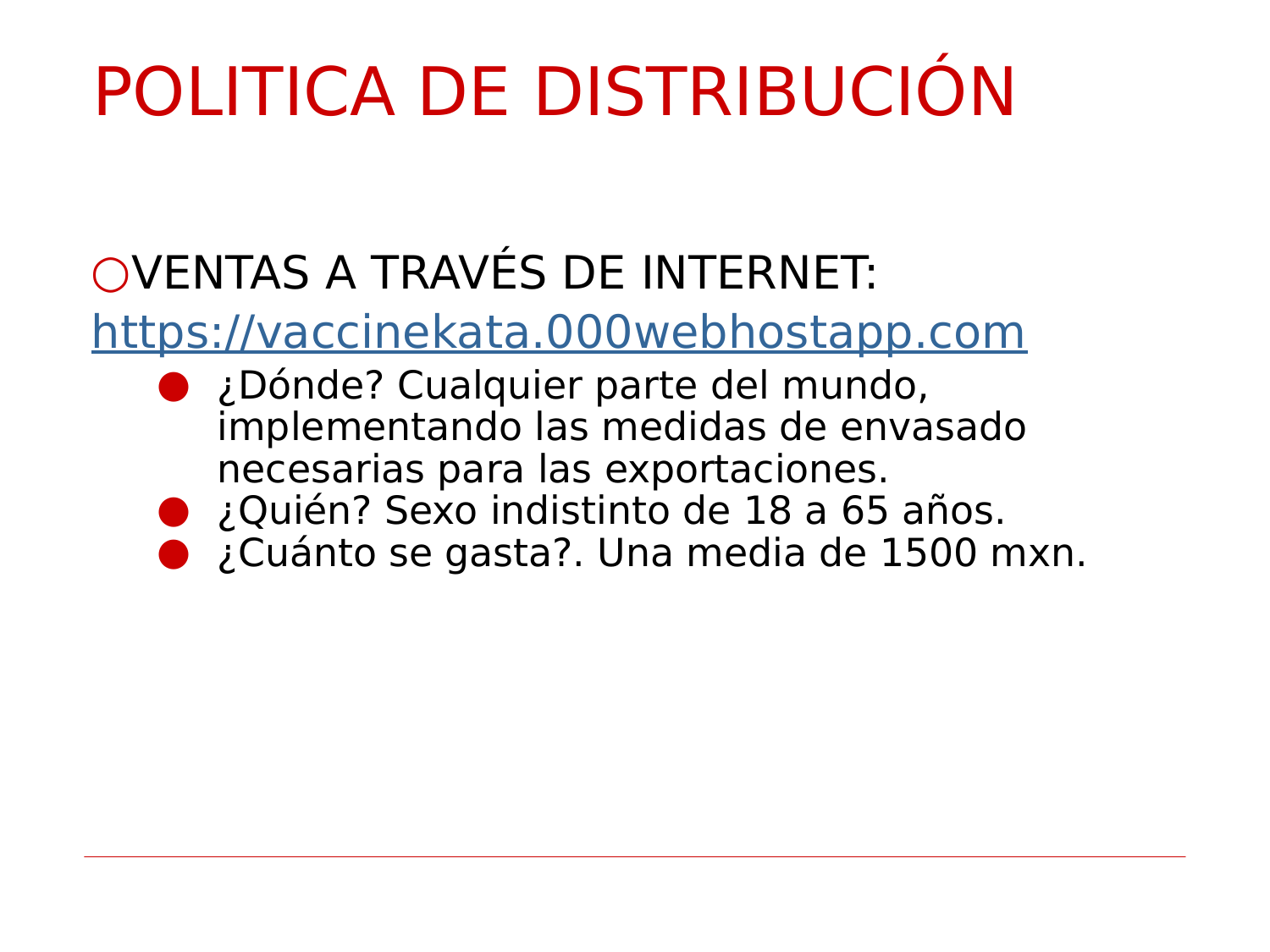

# POLITICA DE DISTRIBUCIÓN
VENTAS A TRAVÉS DE INTERNET:
https://vaccinekata.000webhostapp.com
¿Dónde? Cualquier parte del mundo, implementando las medidas de envasado necesarias para las exportaciones.
¿Quién? Sexo indistinto de 18 a 65 años.
¿Cuánto se gasta?. Una media de 1500 mxn.